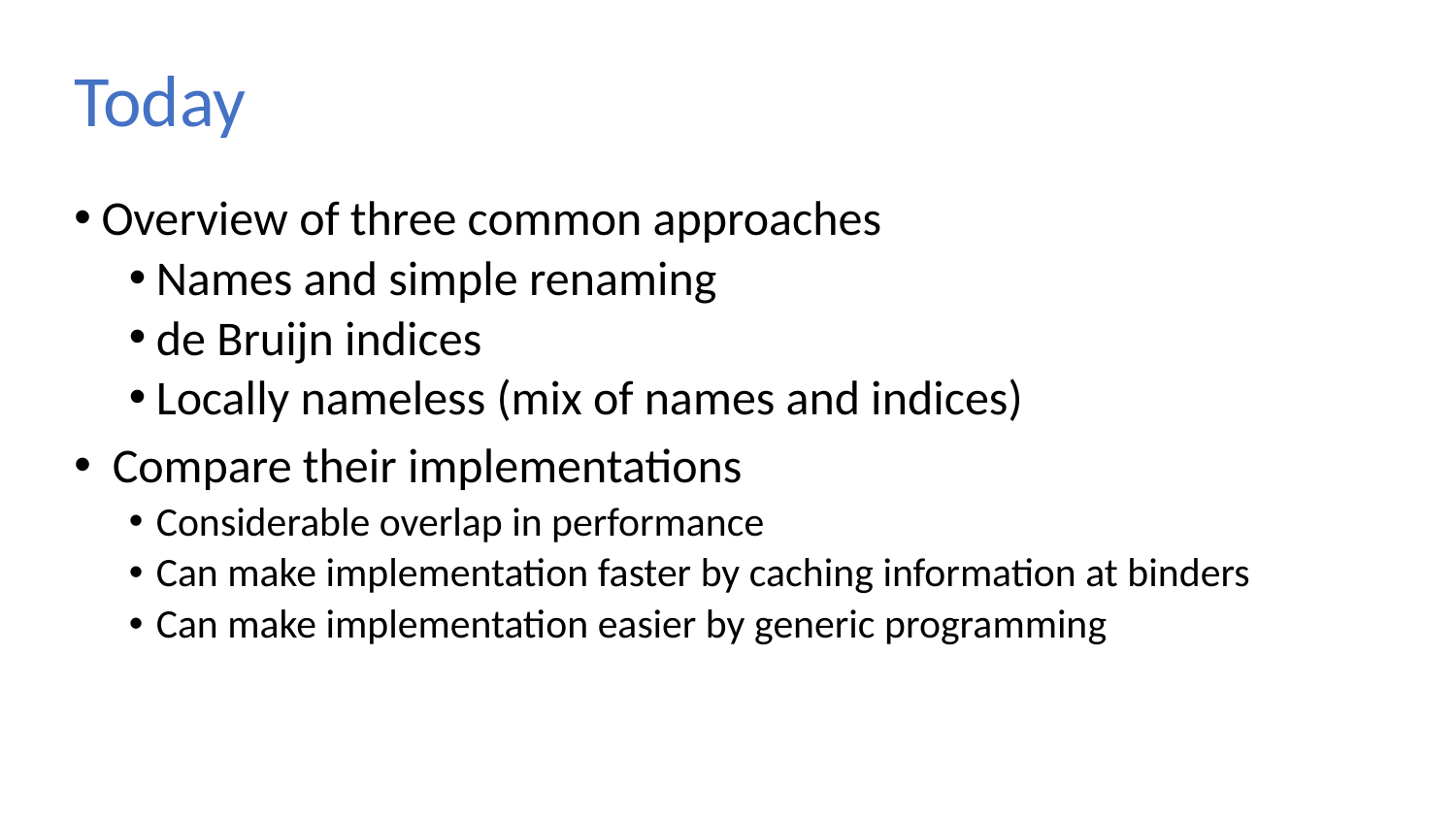

# Today
Overview of three common approaches
Names and simple renaming
de Bruijn indices
Locally nameless (mix of names and indices)
 Compare their implementations
Considerable overlap in performance
Can make implementation faster by caching information at binders
Can make implementation easier by generic programming